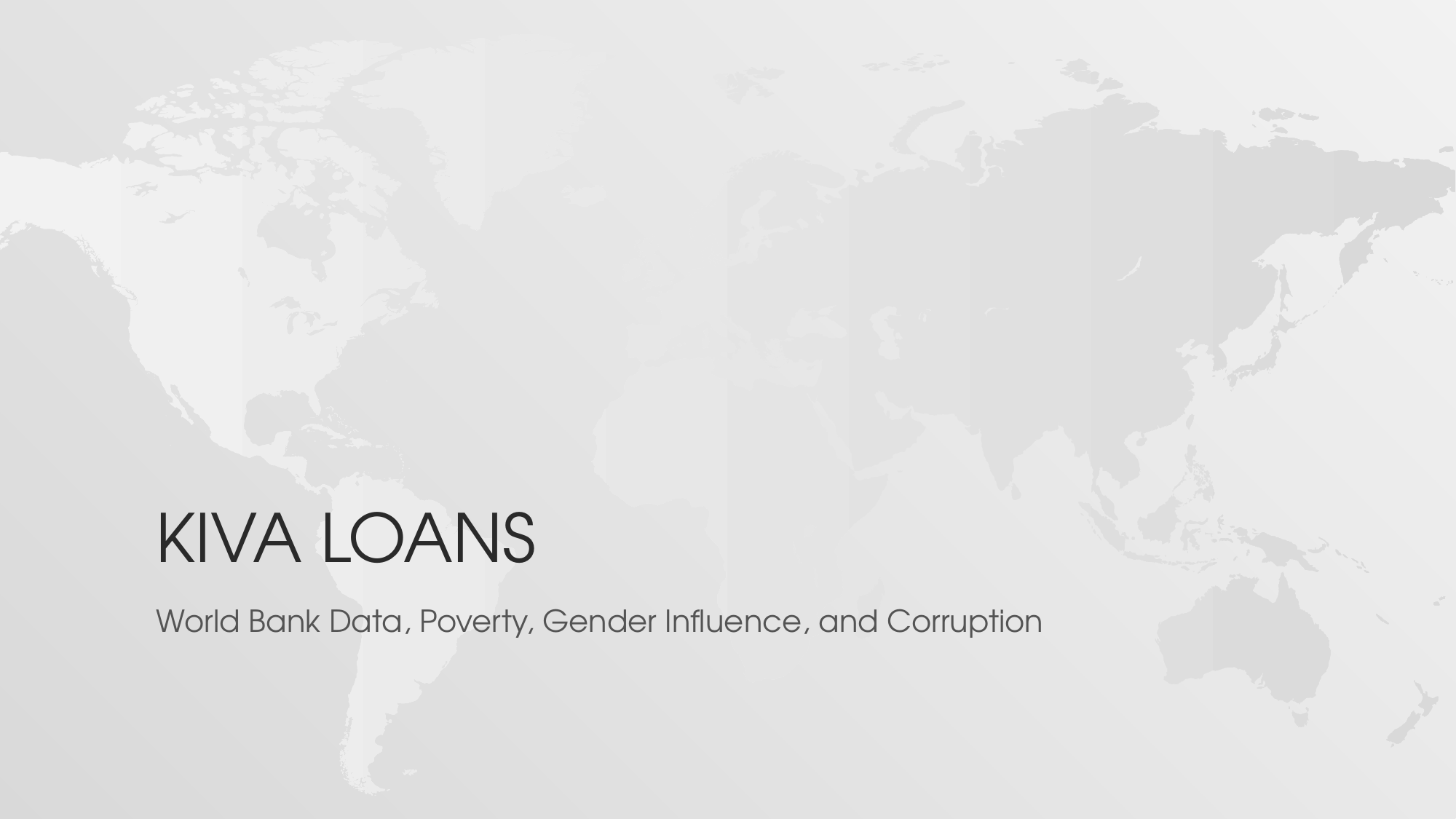

# Kiva Loans
World Bank Data, Poverty, Gender Influence, and Corruption